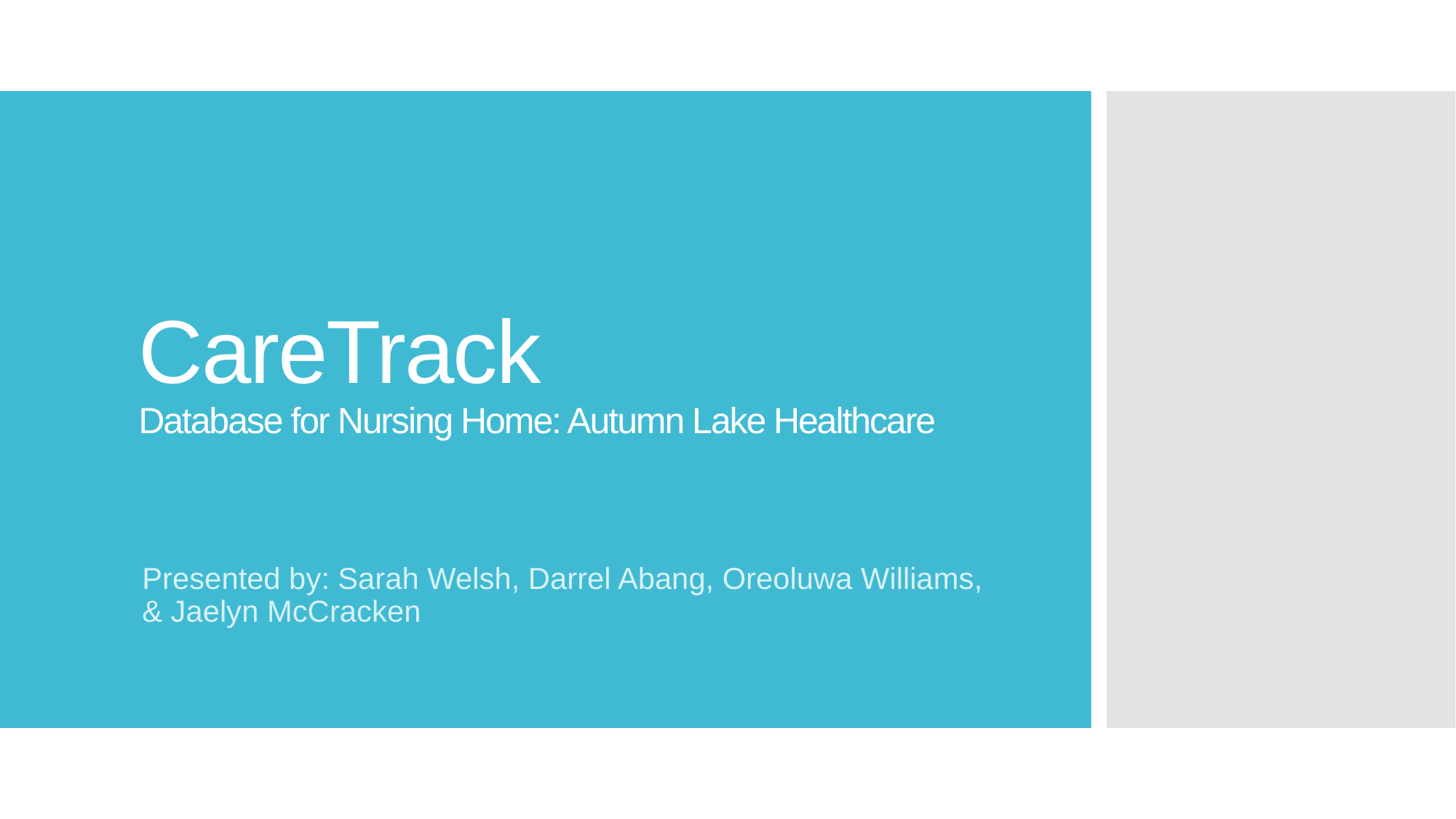

# CareTrack Database for Nursing Home: Autumn Lake Healthcare

Presented by: Sarah Welsh, Darrel Abang, Oreoluwa Williams, & Jaelyn McCracken